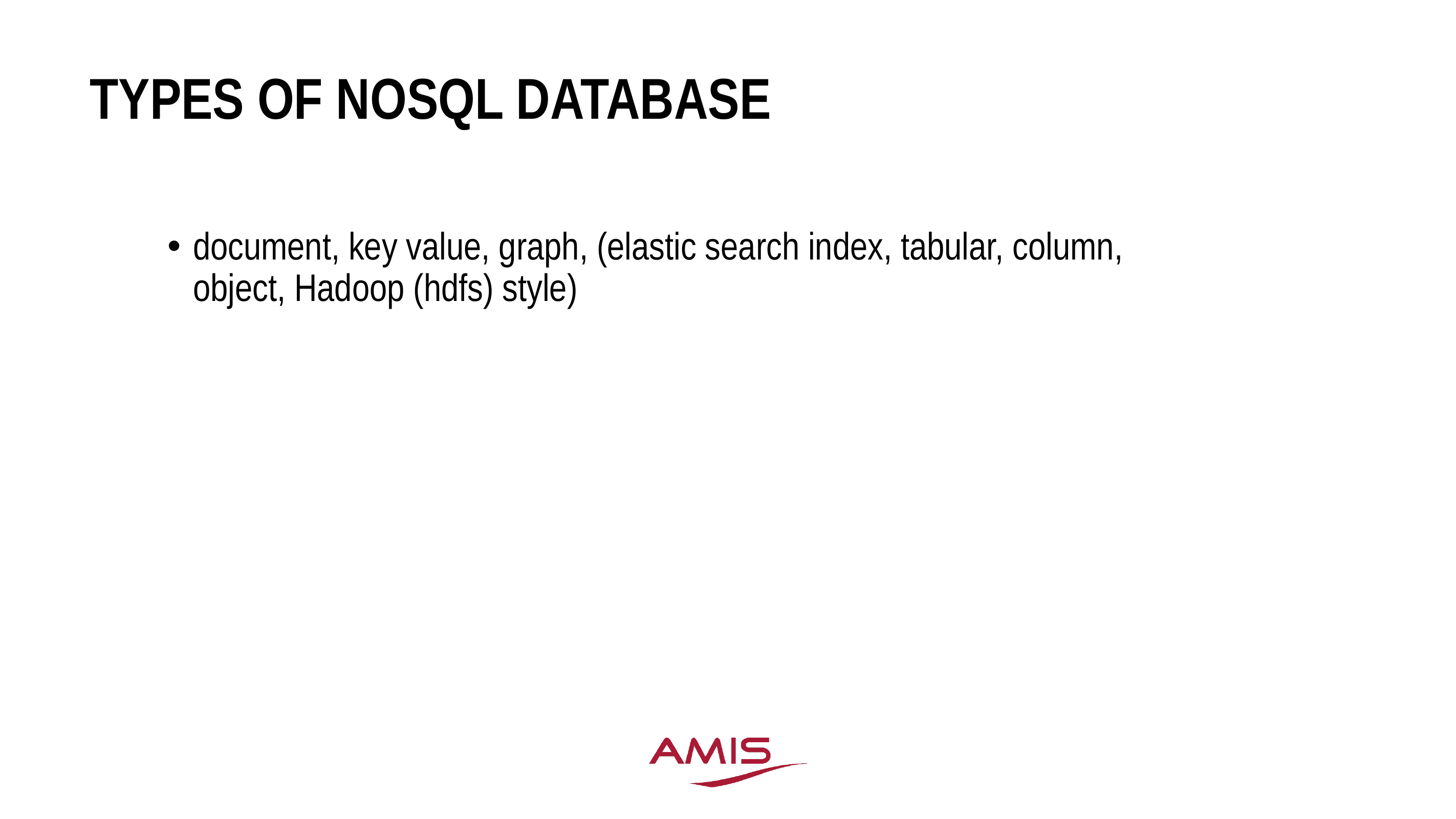

# Types of NoSQL database
document, key value, graph, (elastic search index, tabular, column, object, Hadoop (hdfs) style)